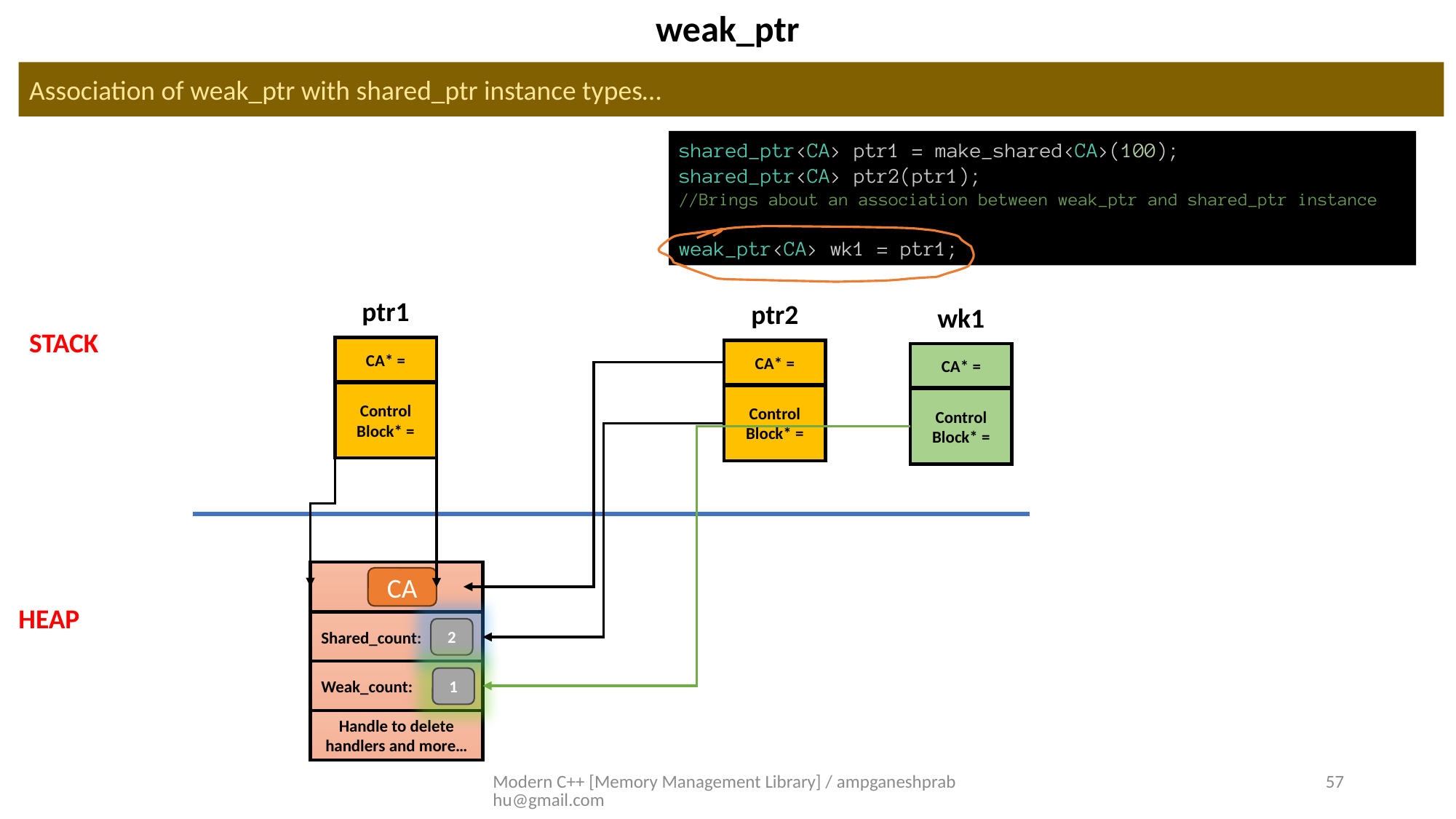

weak_ptr
Association of weak_ptr with shared_ptr instance types…
shared_ptr<CA> ptr1 = make_shared<CA>(100);
shared_ptr<CA> ptr2(ptr1);
//Brings about an association between weak_ptr and shared_ptr instance

weak_ptr<CA> wk1 = ptr1;

ptr1
CA* =
Control Block* =

Shared_count:
Weak_count:
Handle to delete handlers and more…
2
1
CA
ptr2
CA* =
Control Block* =
wk1
CA* =
Control Block* =
STACK
HEAP
Modern C++ [Memory Management Library] / ampganeshprabhu@gmail.com
57